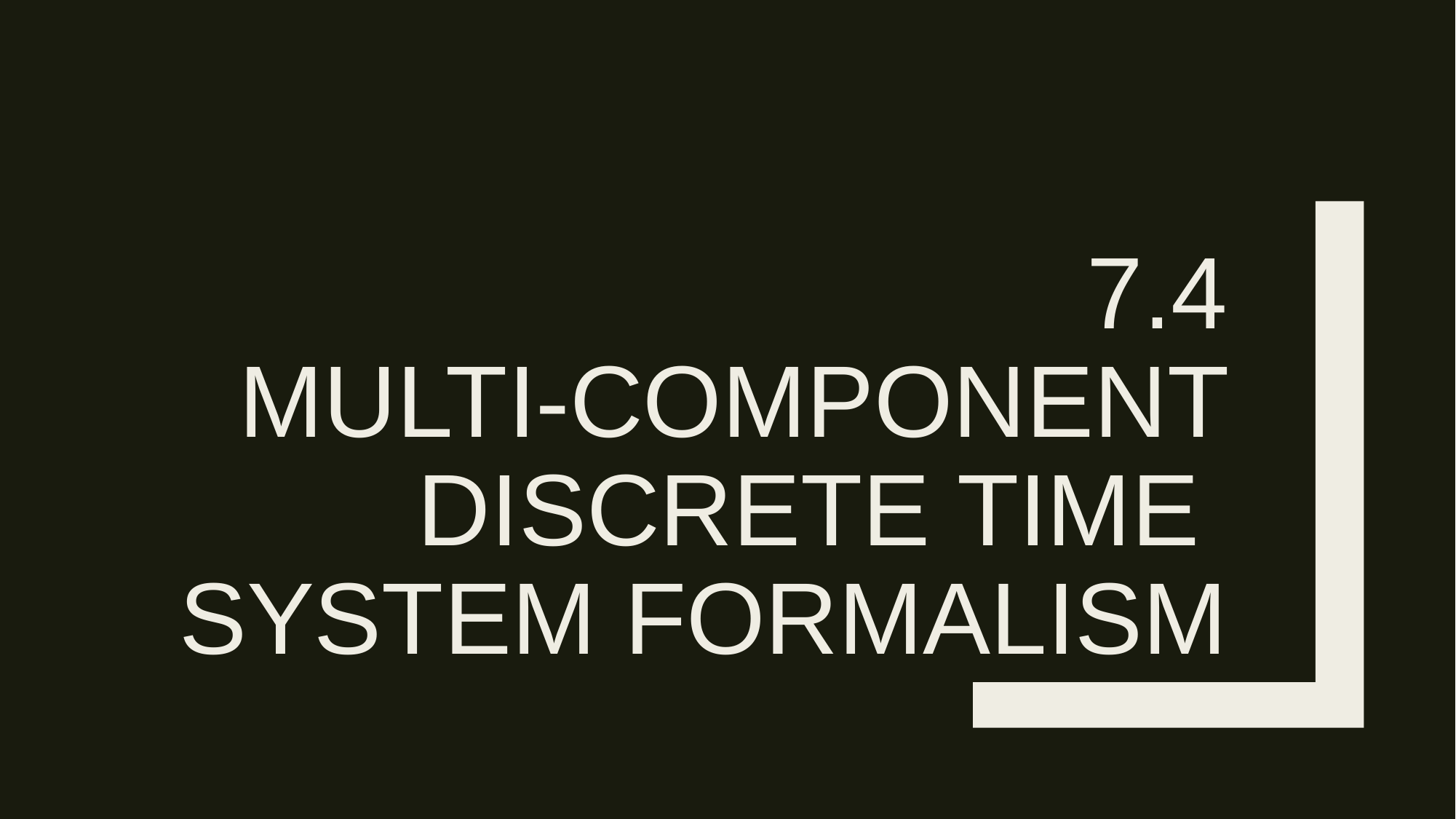

# 7.4 Multi-Component Discrete Time System Formalism